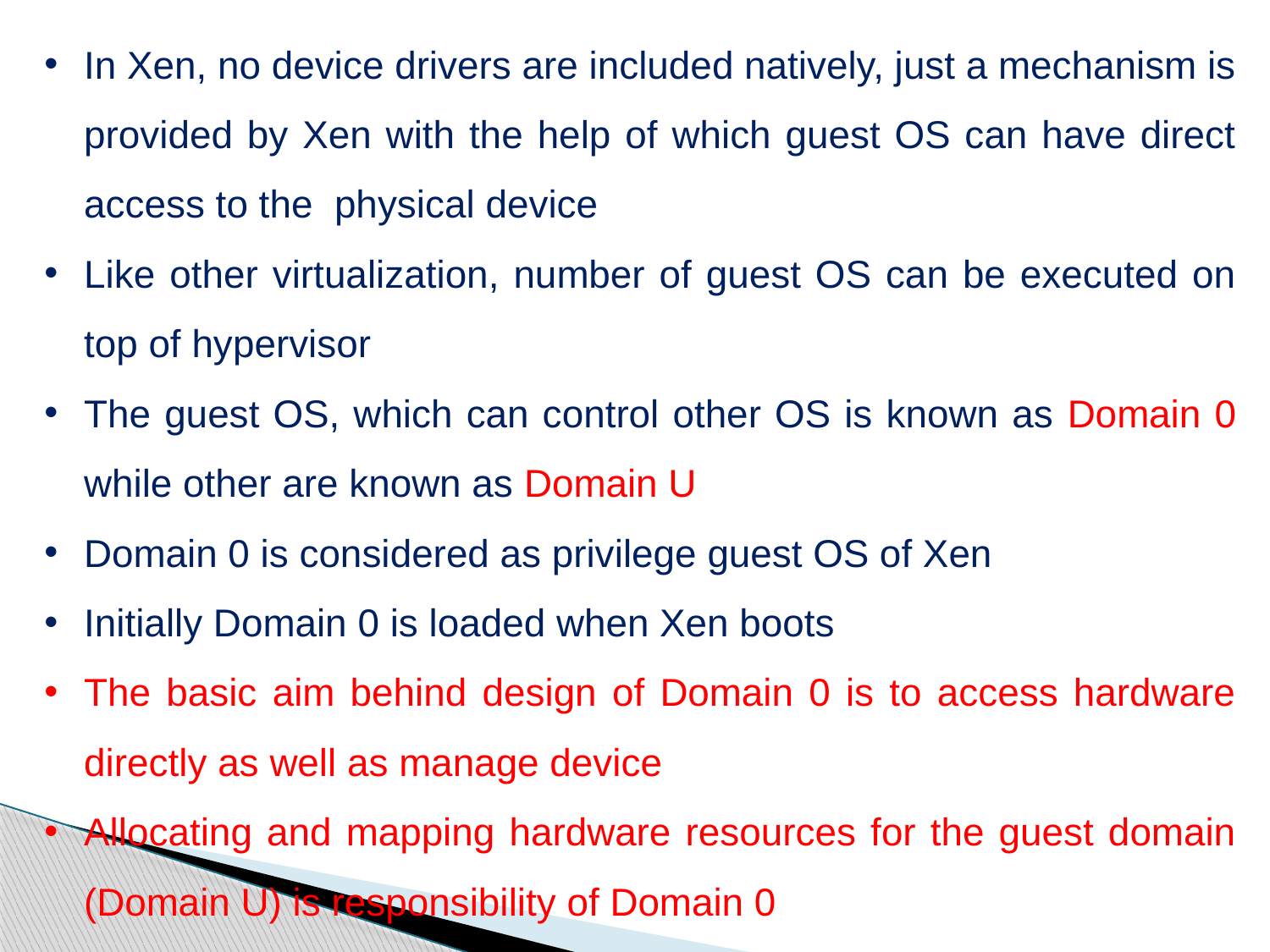

In Xen, no device drivers are included natively, just a mechanism is provided by Xen with the help of which guest OS can have direct access to the  physical device
Like other virtualization, number of guest OS can be executed on top of hypervisor
The guest OS, which can control other OS is known as Domain 0 while other are known as Domain U
Domain 0 is considered as privilege guest OS of Xen
Initially Domain 0 is loaded when Xen boots
The basic aim behind design of Domain 0 is to access hardware directly as well as manage device
Allocating and mapping hardware resources for the guest domain (Domain U) is responsibility of Domain 0